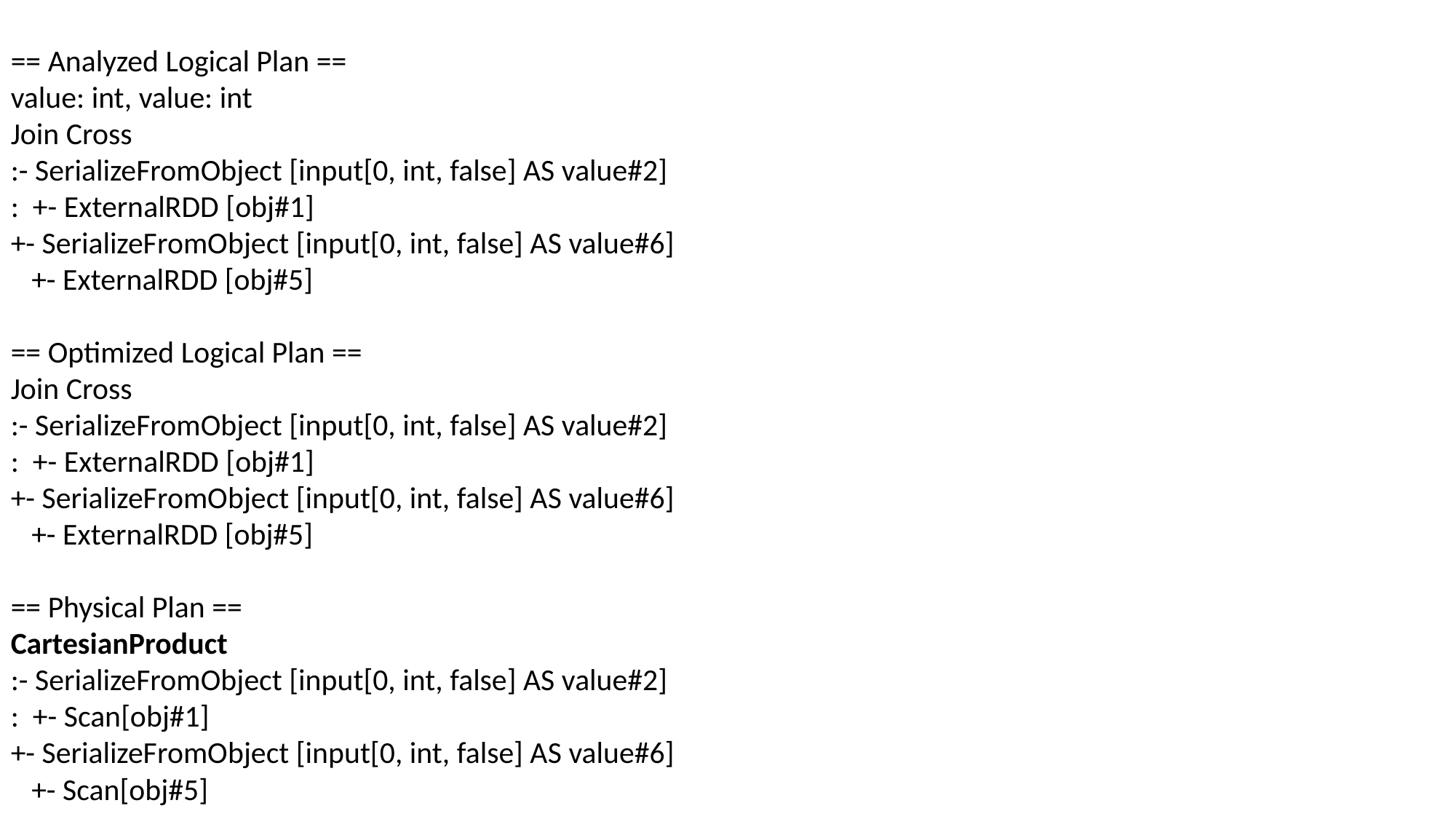

== Analyzed Logical Plan ==
value: int, value: int
Join Cross
:- SerializeFromObject [input[0, int, false] AS value#2]
:  +- ExternalRDD [obj#1]
+- SerializeFromObject [input[0, int, false] AS value#6]
   +- ExternalRDD [obj#5]

== Optimized Logical Plan ==
Join Cross
:- SerializeFromObject [input[0, int, false] AS value#2]
:  +- ExternalRDD [obj#1]
+- SerializeFromObject [input[0, int, false] AS value#6]
   +- ExternalRDD [obj#5]

== Physical Plan ==
CartesianProduct
:- SerializeFromObject [input[0, int, false] AS value#2]
:  +- Scan[obj#1]
+- SerializeFromObject [input[0, int, false] AS value#6]
   +- Scan[obj#5]